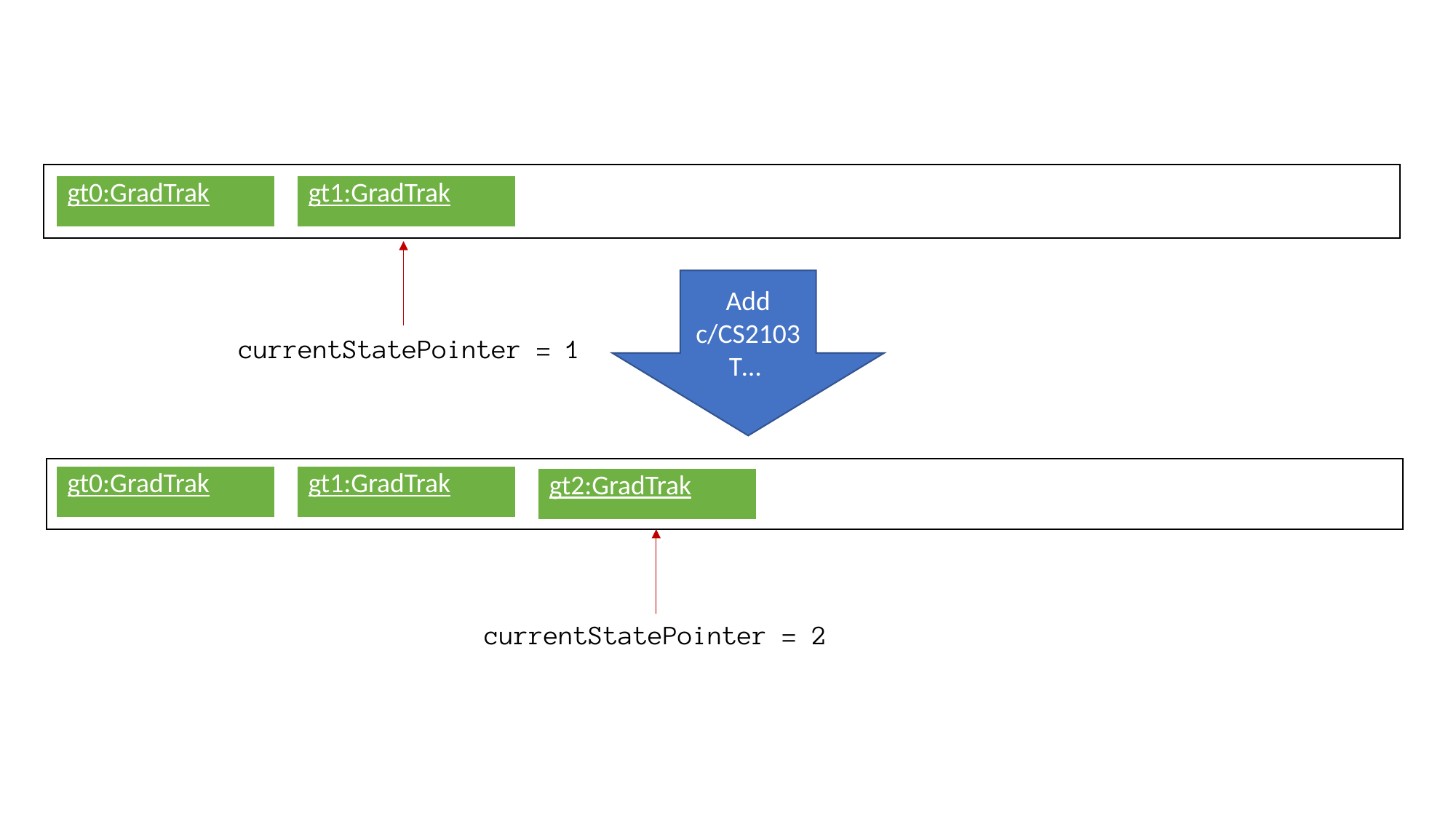

| gt0:GradTrak |
| --- |
| gt1:GradTrak |
| --- |
Add c/CS2103T…
currentStatePointer = 1

| gt0:GradTrak |
| --- |
| gt1:GradTrak |
| --- |
| gt2:GradTrak |
| --- |
currentStatePointer = 2